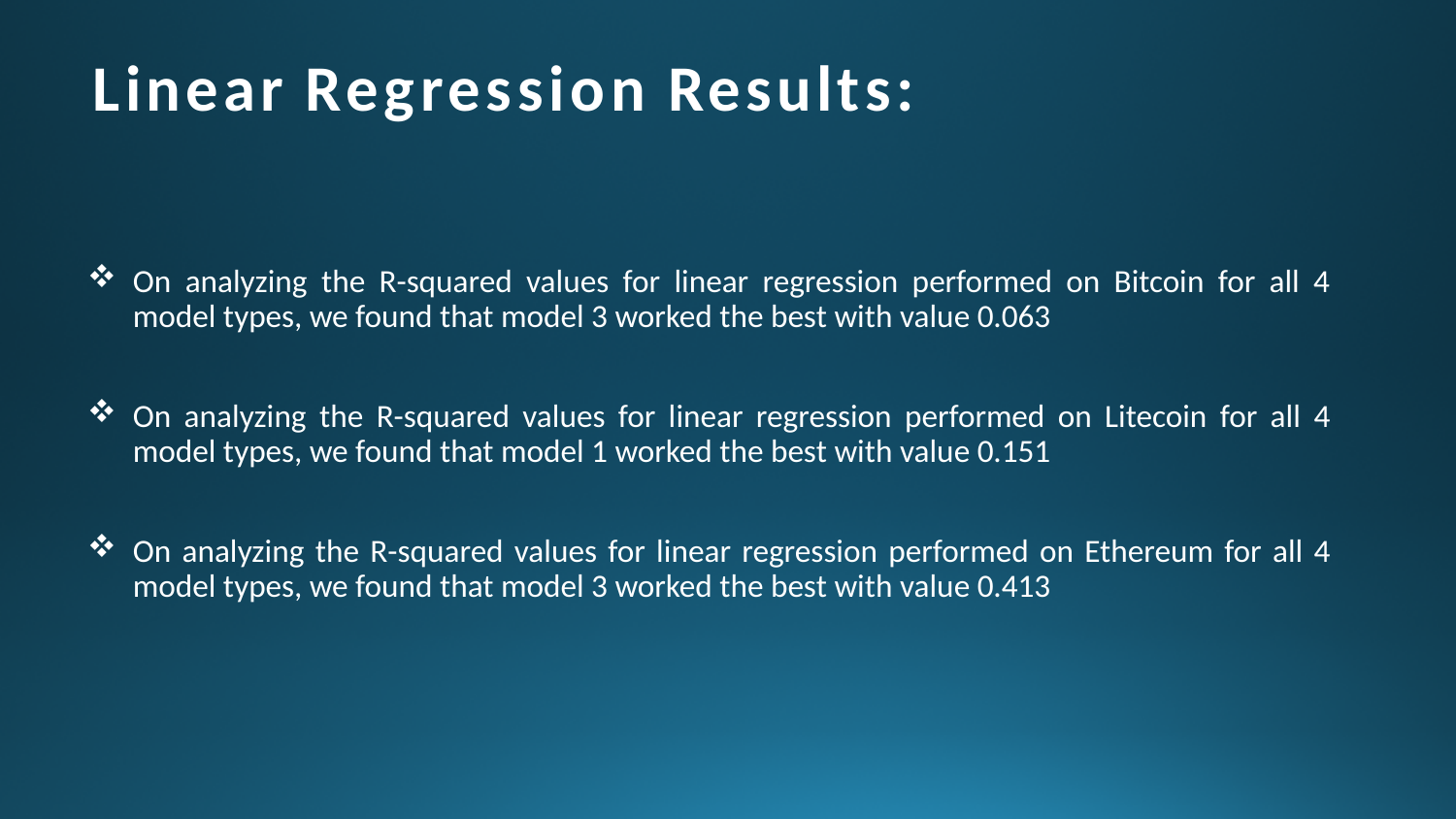

# Linear Regression Results:

On analyzing the R-squared values for linear regression performed on Bitcoin for all 4 model types, we found that model 3 worked the best with value 0.063

On analyzing the R-squared values for linear regression performed on Litecoin for all 4 model types, we found that model 1 worked the best with value 0.151

On analyzing the R-squared values for linear regression performed on Ethereum for all 4 model types, we found that model 3 worked the best with value 0.413